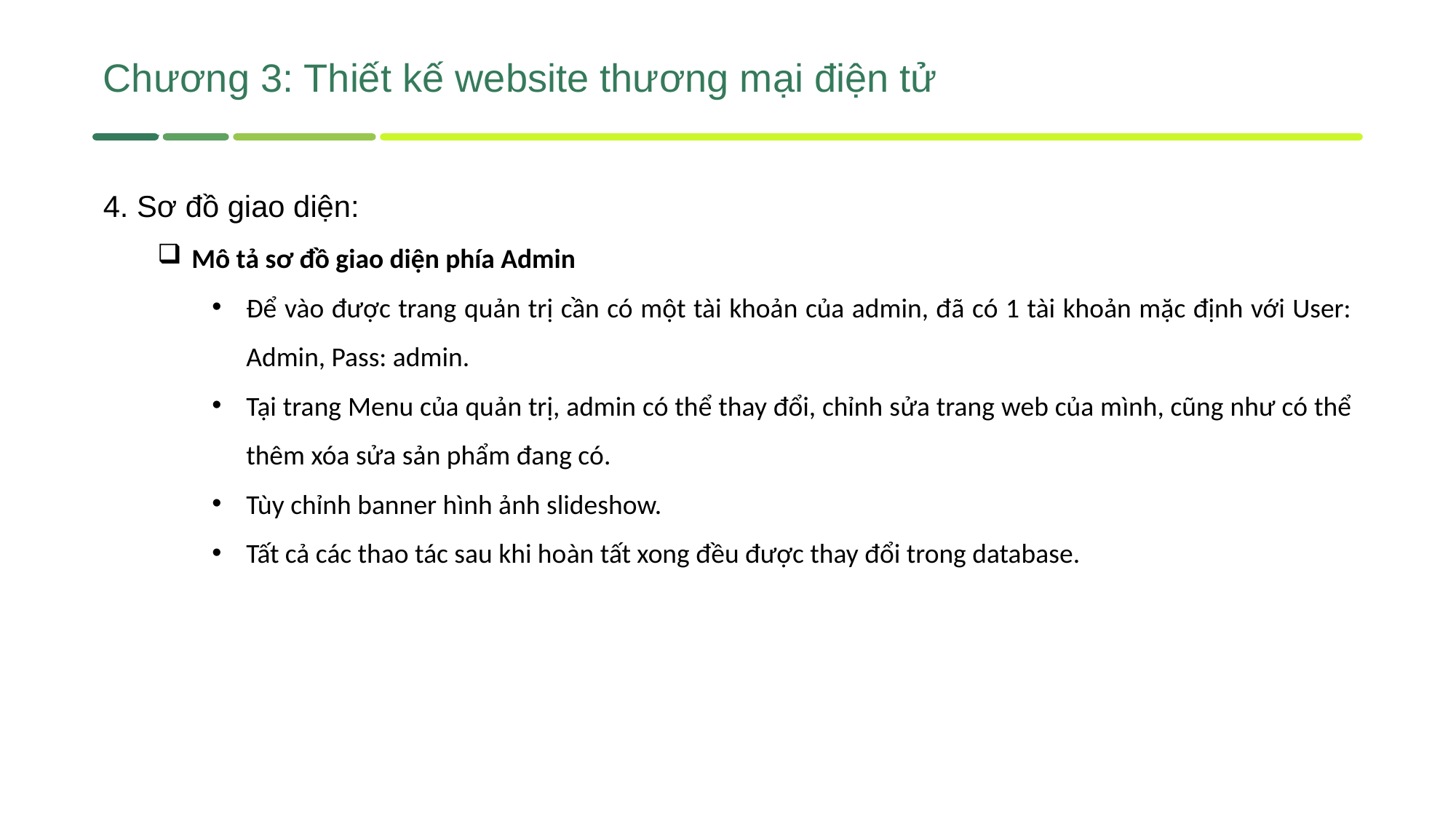

Chương 3: Thiết kế website thương mại điện tử

4. Sơ đồ giao diện:
Mô tả sơ đồ giao diện phía Admin
Để vào được trang quản trị cần có một tài khoản của admin, đã có 1 tài khoản mặc định với User: Admin, Pass: admin.
Tại trang Menu của quản trị, admin có thể thay đổi, chỉnh sửa trang web của mình, cũng như có thể thêm xóa sửa sản phẩm đang có.
Tùy chỉnh banner hình ảnh slideshow.
Tất cả các thao tác sau khi hoàn tất xong đều được thay đổi trong database.